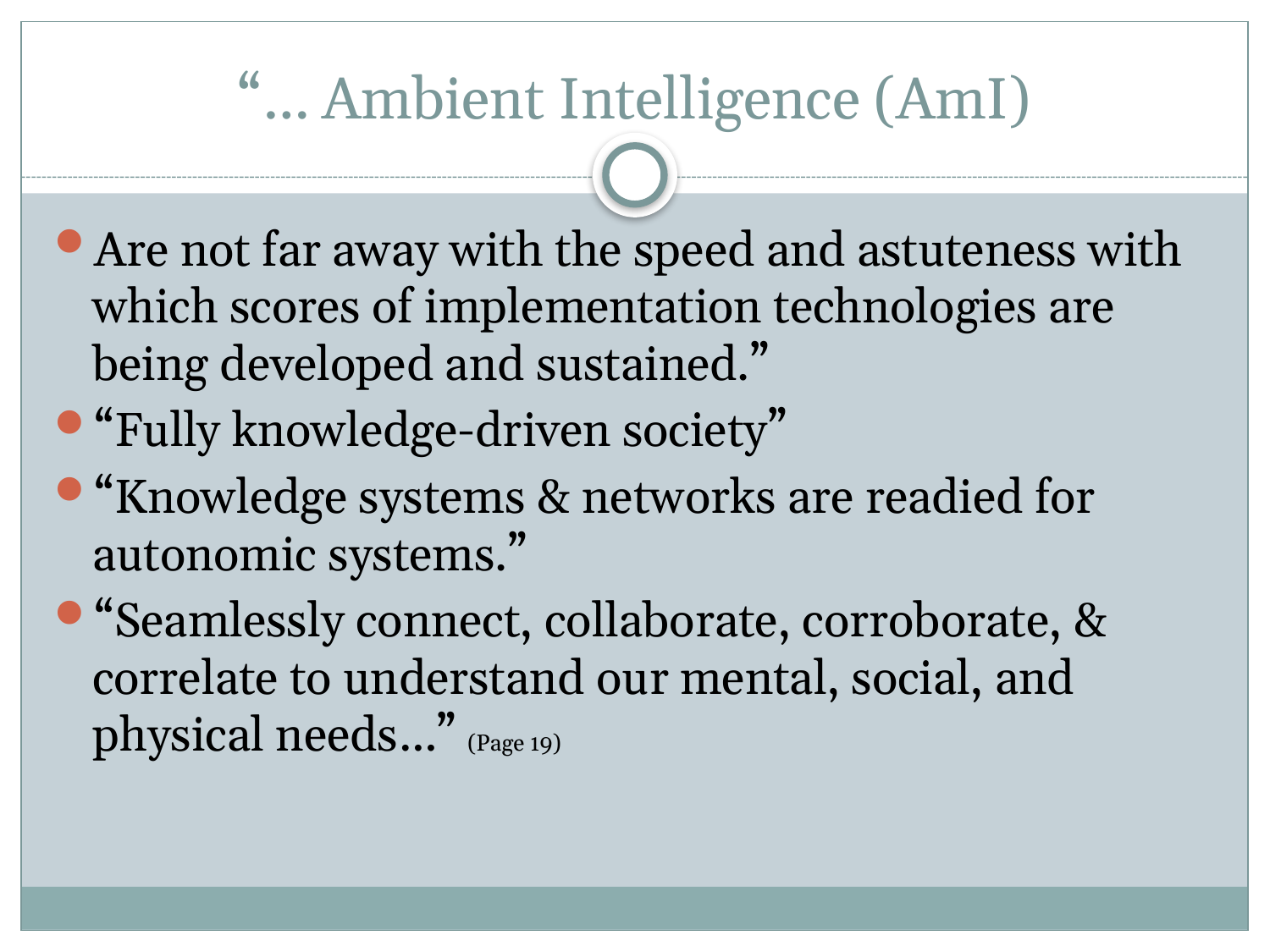

# “… Ambient Intelligence (AmI)
Are not far away with the speed and astuteness with which scores of implementation technologies are being developed and sustained.”
“Fully knowledge-driven society”
“Knowledge systems & networks are readied for autonomic systems.”
“Seamlessly connect, collaborate, corroborate, & correlate to understand our mental, social, and physical needs…” (Page 19)